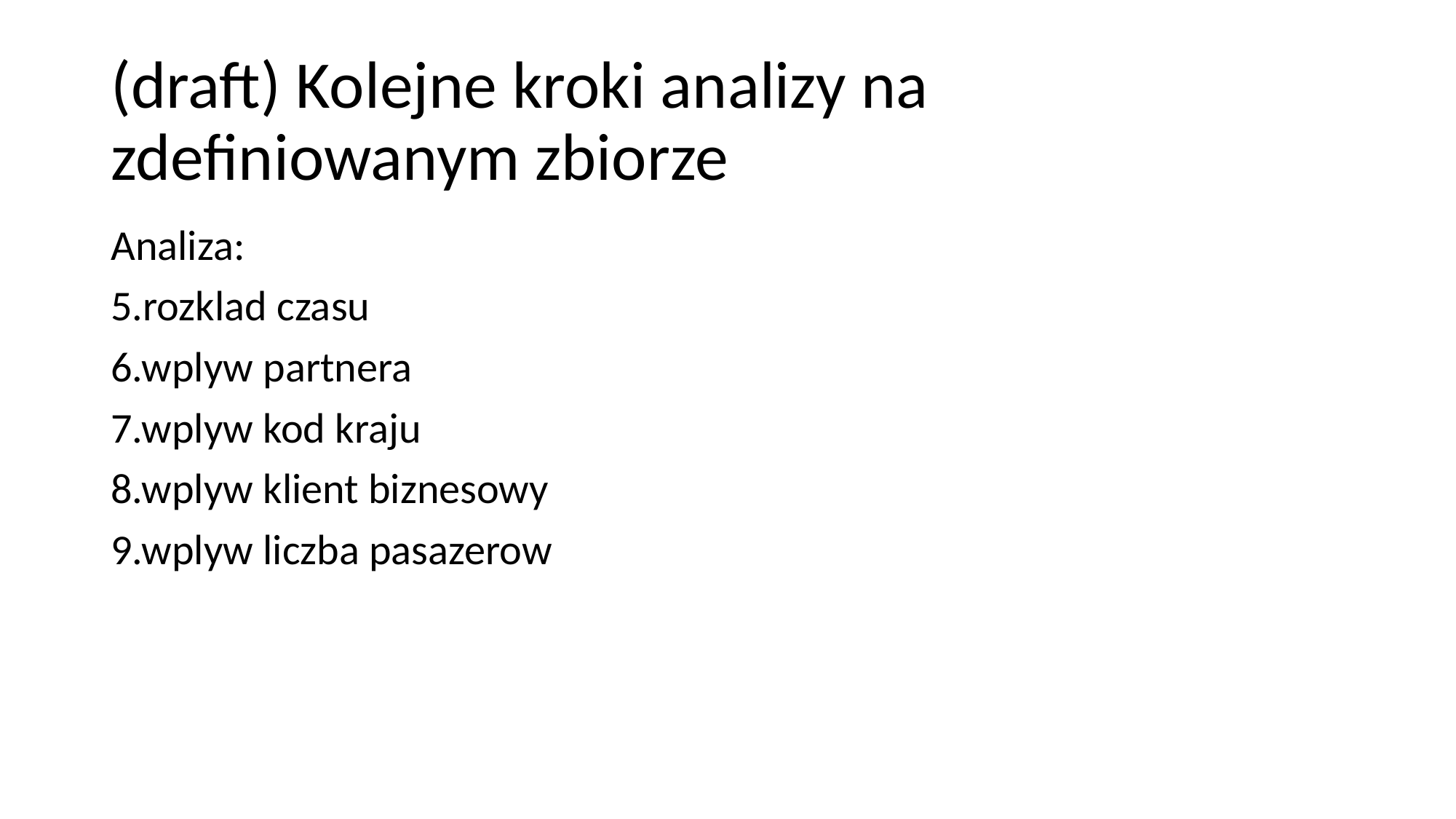

# (draft) Kolejne kroki analizy na zdefiniowanym zbiorze
Analiza:
5.rozklad czasu
6.wplyw partnera
7.wplyw kod kraju
8.wplyw klient biznesowy
9.wplyw liczba pasazerow